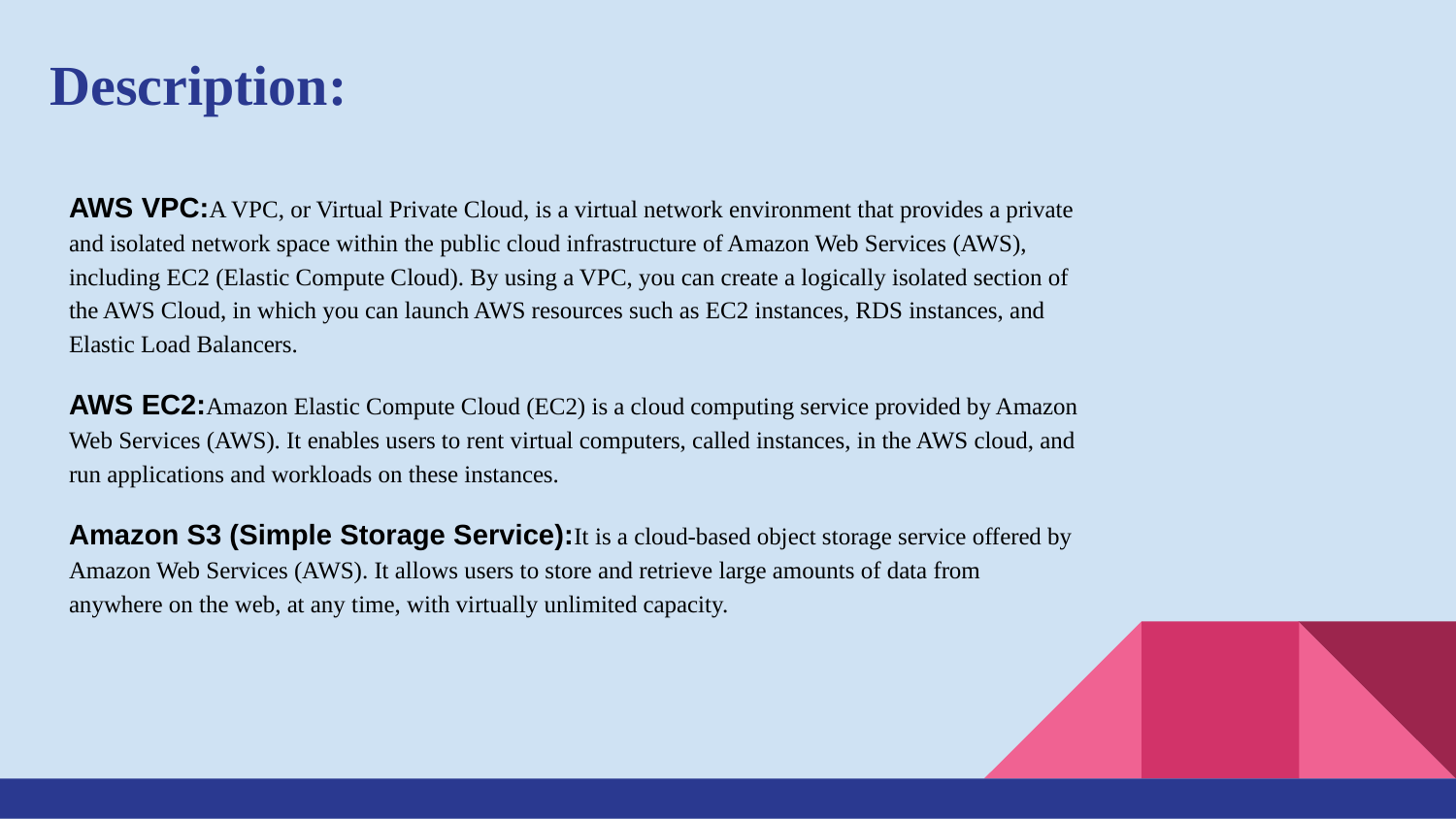

# Description:
AWS VPC:A VPC, or Virtual Private Cloud, is a virtual network environment that provides a private and isolated network space within the public cloud infrastructure of Amazon Web Services (AWS), including EC2 (Elastic Compute Cloud). By using a VPC, you can create a logically isolated section of the AWS Cloud, in which you can launch AWS resources such as EC2 instances, RDS instances, and Elastic Load Balancers.
AWS EC2:Amazon Elastic Compute Cloud (EC2) is a cloud computing service provided by Amazon Web Services (AWS). It enables users to rent virtual computers, called instances, in the AWS cloud, and run applications and workloads on these instances.
Amazon S3 (Simple Storage Service):It is a cloud-based object storage service offered by Amazon Web Services (AWS). It allows users to store and retrieve large amounts of data from anywhere on the web, at any time, with virtually unlimited capacity.